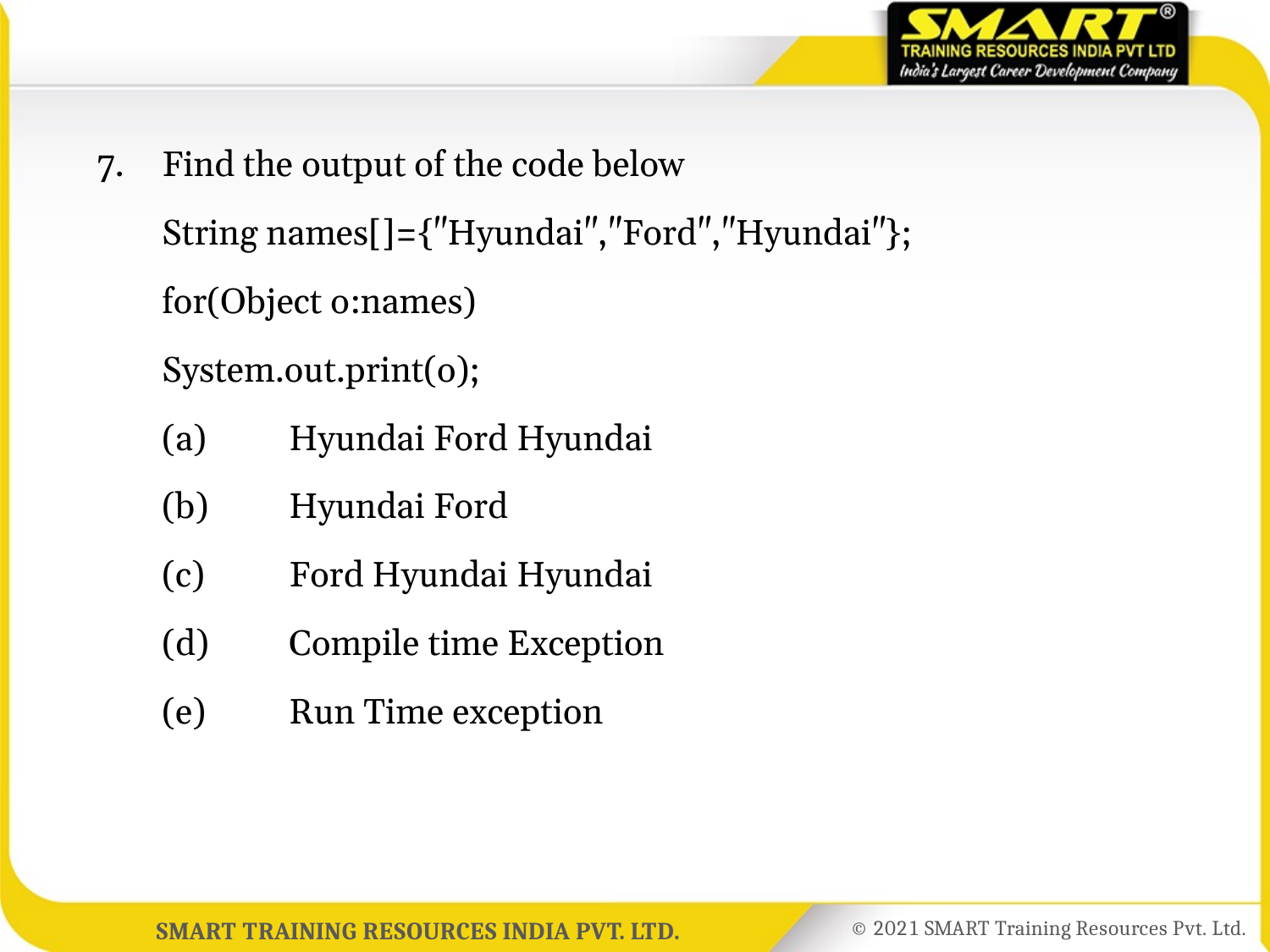

7.	Find the output of the code below
	String names[]={"Hyundai","Ford","Hyundai"};
	for(Object o:names)
	System.out.print(o);
	(a)	Hyundai Ford Hyundai
	(b)	Hyundai Ford
	(c)	Ford Hyundai Hyundai
	(d)	Compile time Exception
	(e)	Run Time exception